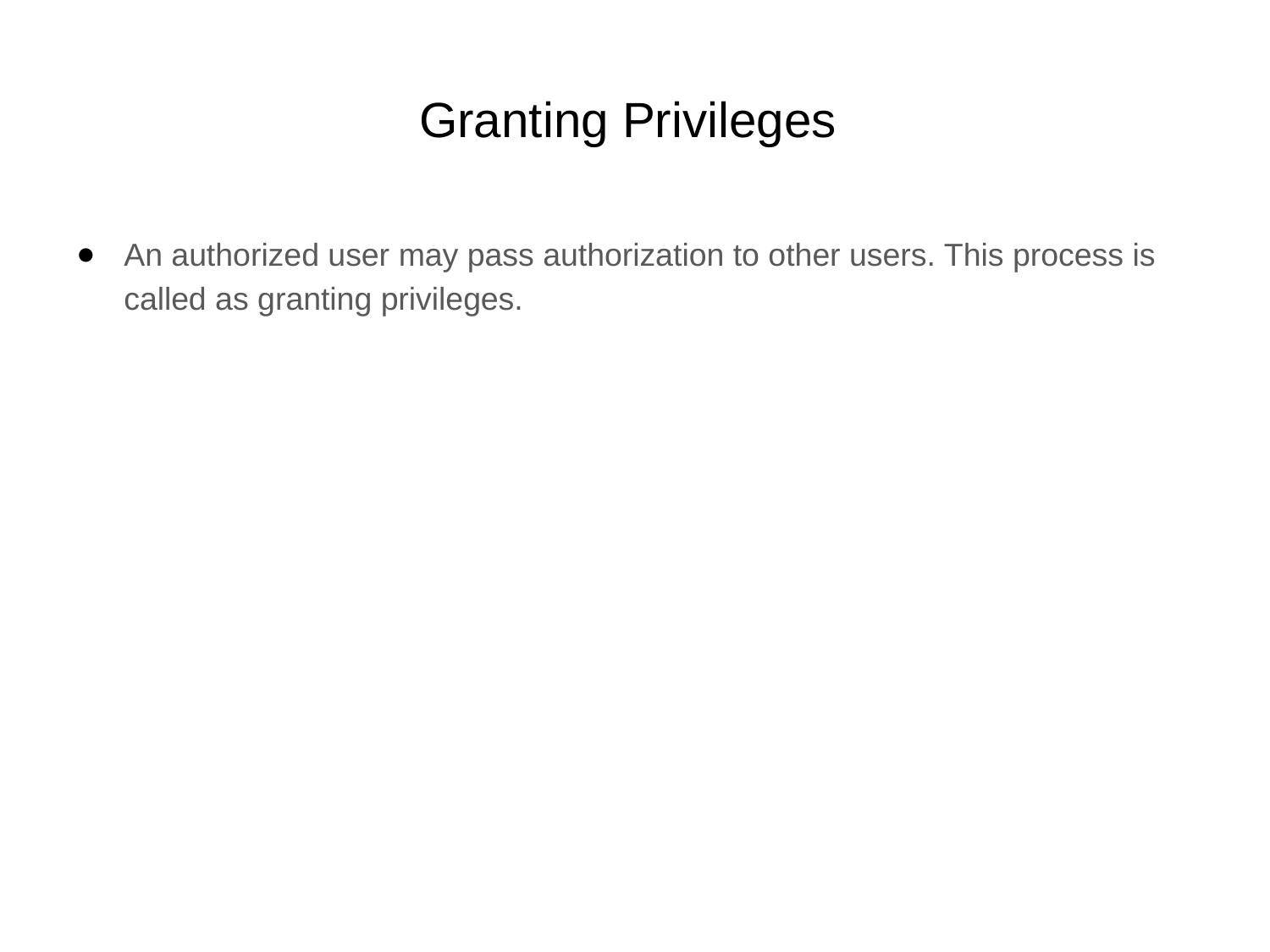

# Granting Privileges
An authorized user may pass authorization to other users. This process is called as granting privileges.